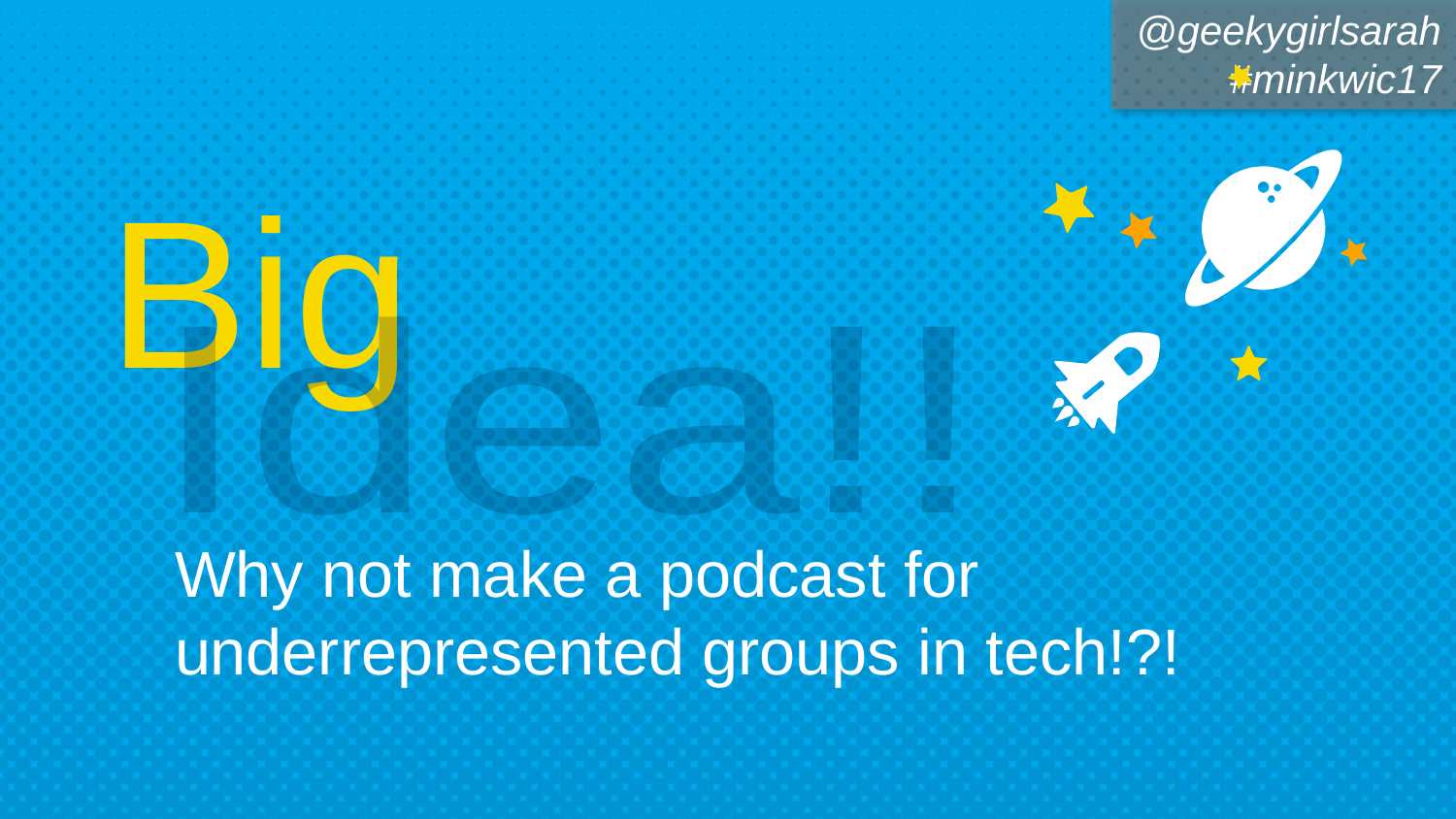

Big
Idea!!

Why not make a podcast for underrepresented groups in tech!?!